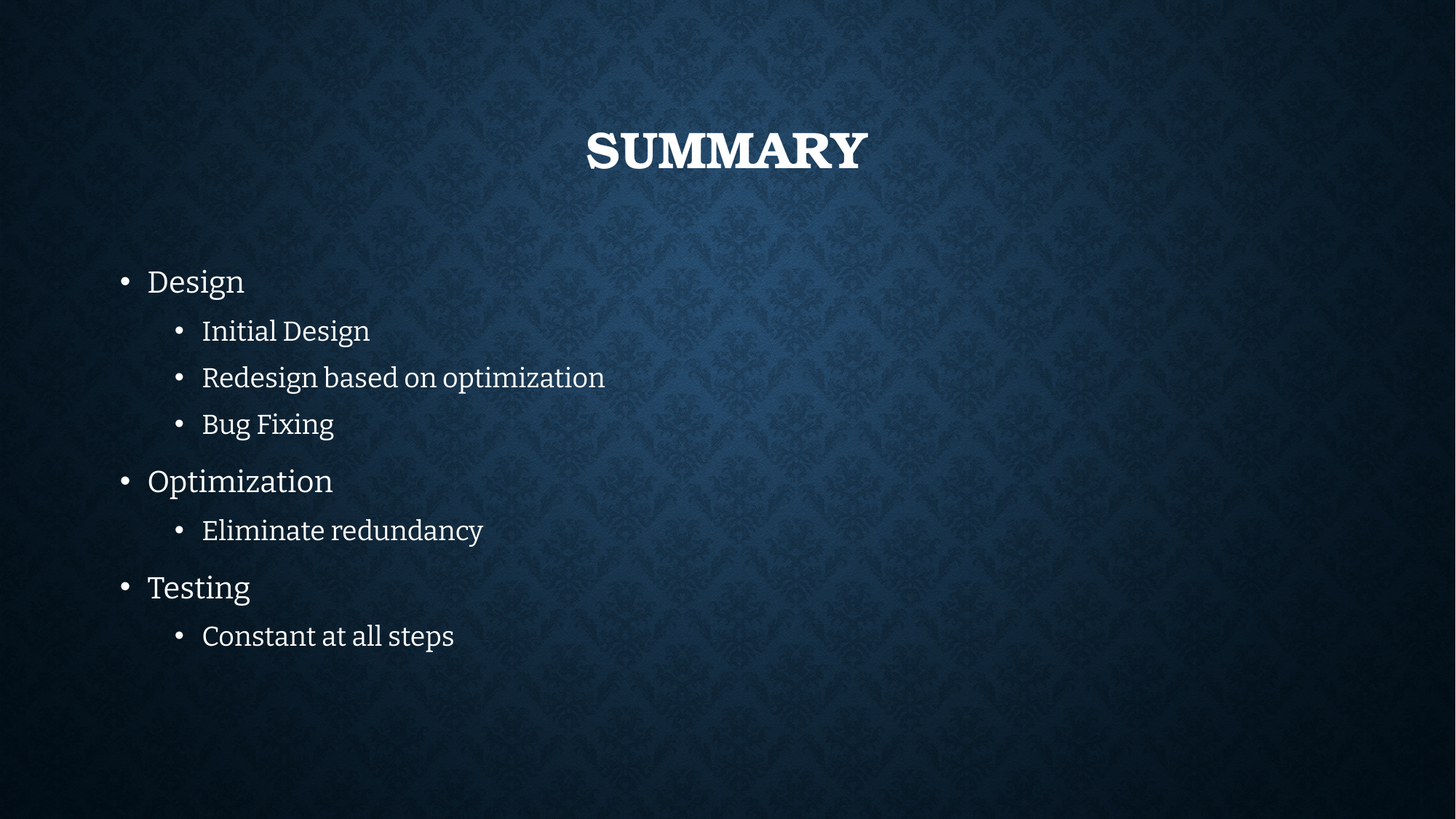

# Summary
Design
Initial Design
Redesign based on optimization
Bug Fixing
Optimization
Eliminate redundancy
Testing
Constant at all steps